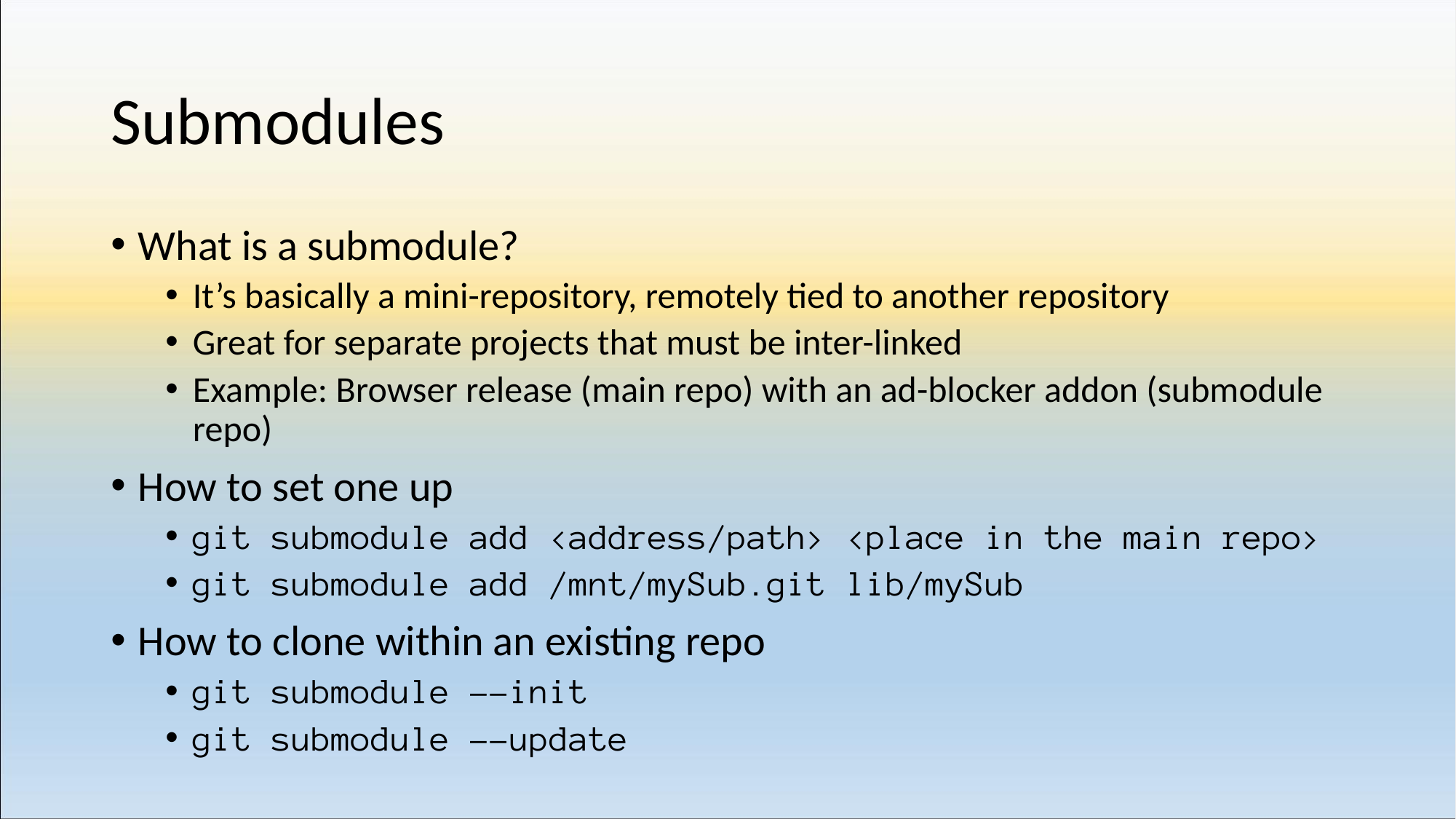

# Submodules
What is a submodule?
It’s basically a mini-repository, remotely tied to another repository
Great for separate projects that must be inter-linked
Example: Browser release (main repo) with an ad-blocker addon (submodule repo)
How to set one up
git submodule add <address/path> <place in the main repo>
git submodule add /mnt/mySub.git lib/mySub
How to clone within an existing repo
git submodule --init
git submodule --update